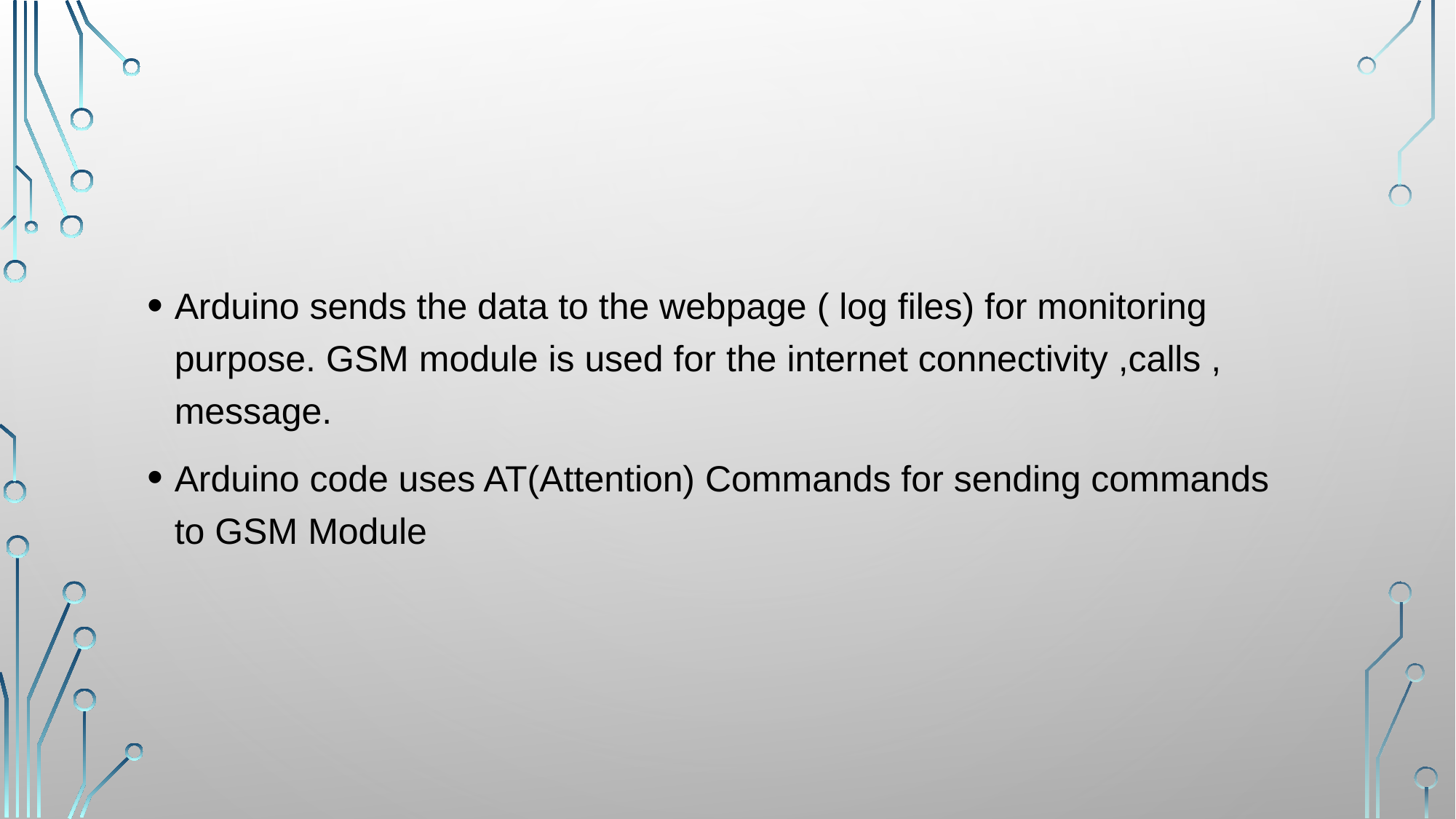

Arduino sends the data to the webpage ( log files) for monitoring purpose. GSM module is used for the internet connectivity ,calls , message.
Arduino code uses AT(Attention) Commands for sending commands to GSM Module